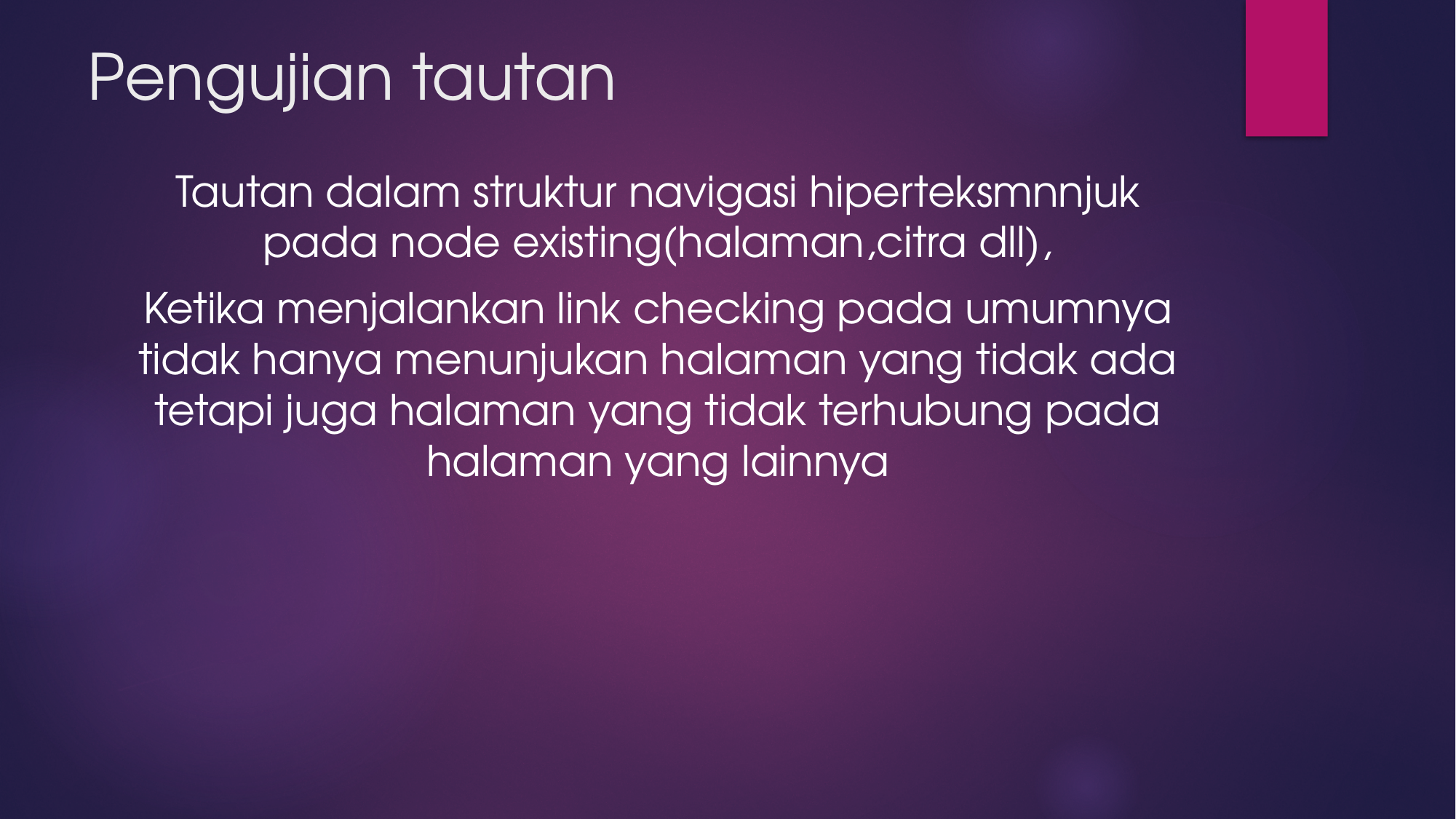

# Pengujian tautan
Tautan dalam struktur navigasi hiperteksmnnjuk pada node existing(halaman,citra dll),
Ketika menjalankan link checking pada umumnya tidak hanya menunjukan halaman yang tidak ada tetapi juga halaman yang tidak terhubung pada halaman yang lainnya